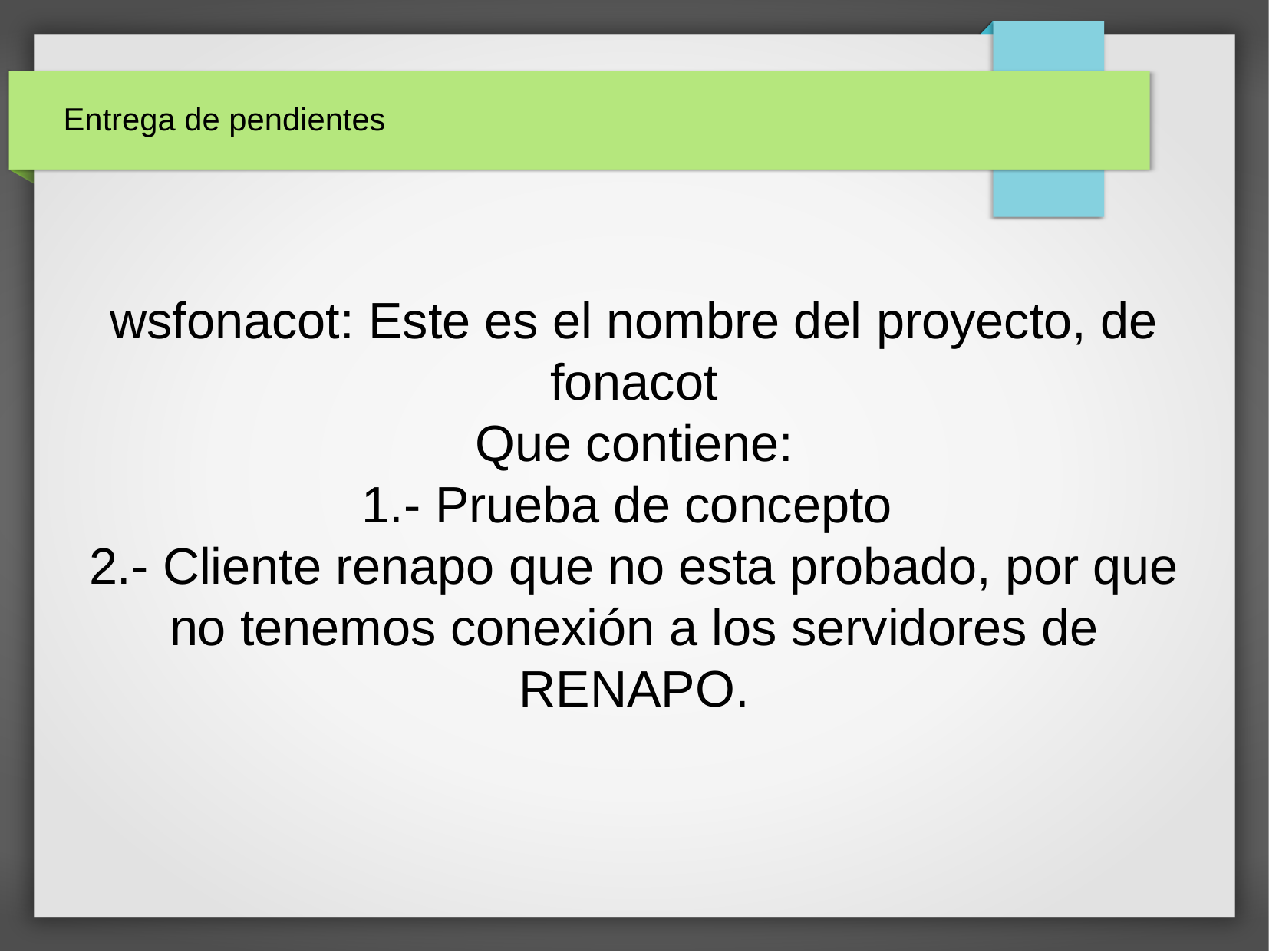

Entrega de pendientes
wsfonacot: Este es el nombre del proyecto, de fonacot
Que contiene:
1.- Prueba de concepto
2.- Cliente renapo que no esta probado, por que no tenemos conexión a los servidores de RENAPO.